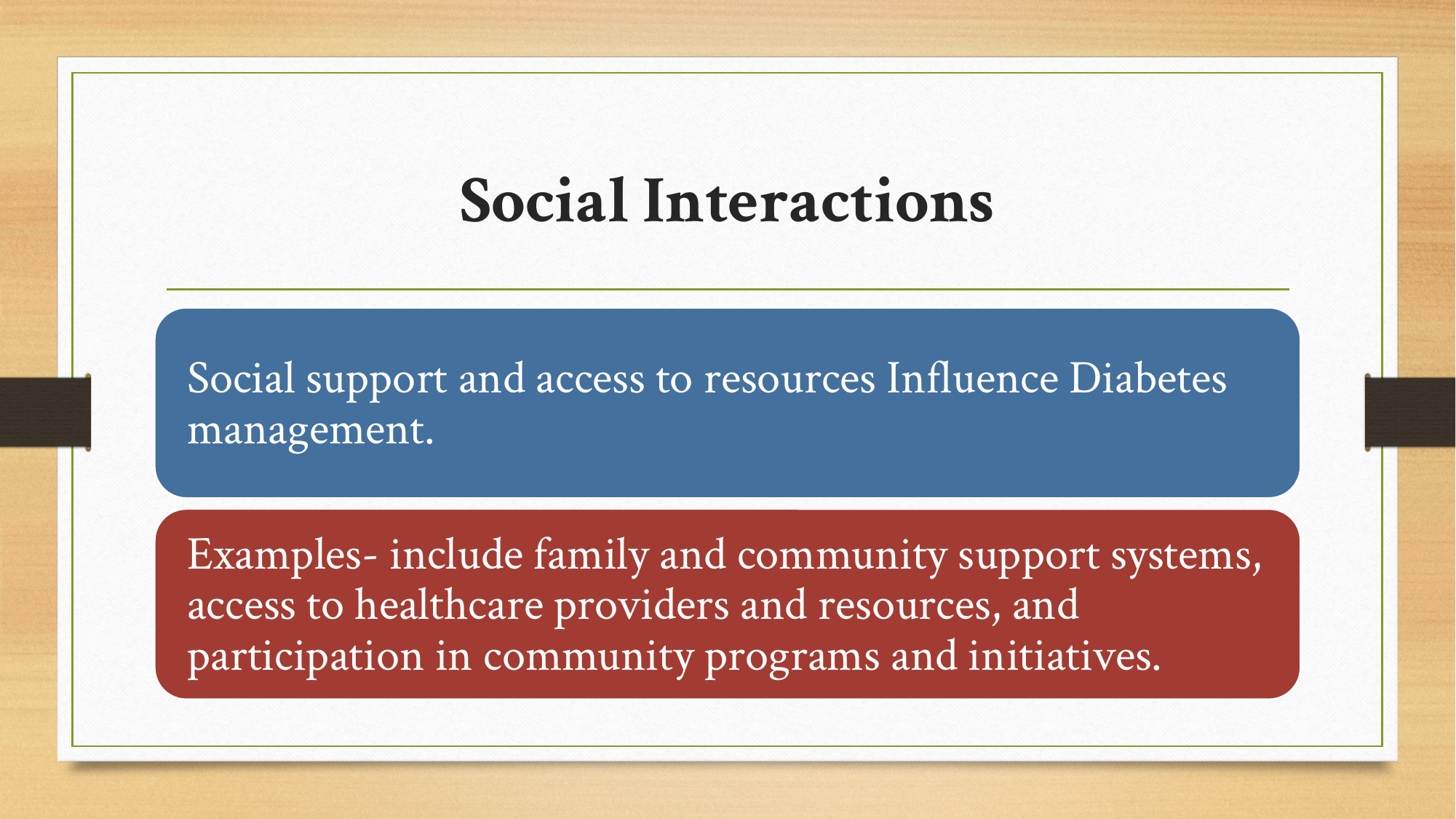

# Social Interactions
Social support and access to resources Influence Diabetes management.
Examples- include family and community support systems, access to healthcare providers and resources, and participation in community programs and initiatives.